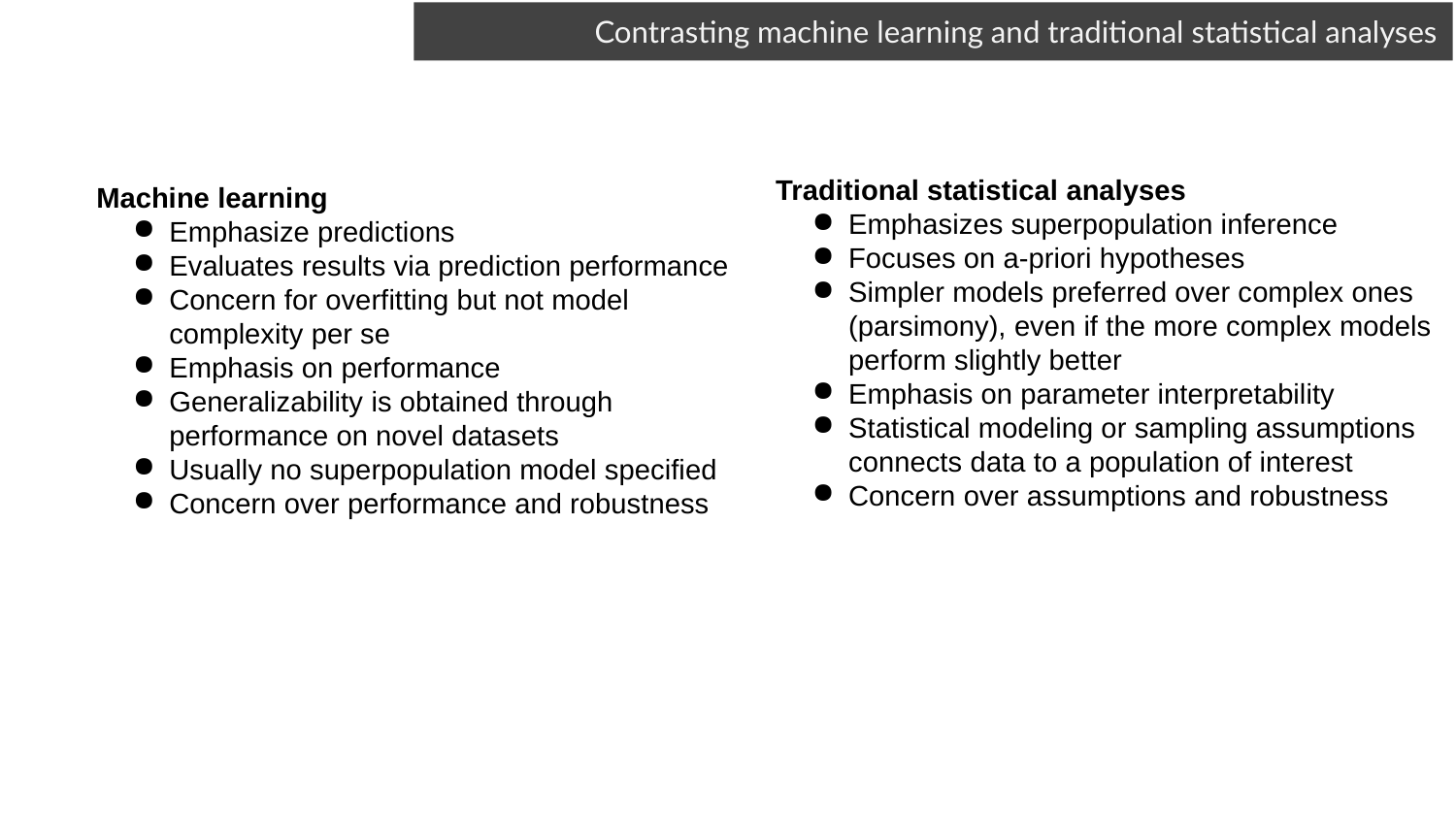

# Contrasting machine learning and traditional statistical analyses
Traditional statistical analyses
Emphasizes superpopulation inference
Focuses on a-priori hypotheses
Simpler models preferred over complex ones (parsimony), even if the more complex models perform slightly better
Emphasis on parameter interpretability
Statistical modeling or sampling assumptions connects data to a population of interest
Concern over assumptions and robustness
Machine learning
Emphasize predictions
Evaluates results via prediction performance
Concern for overfitting but not model complexity per se
Emphasis on performance
Generalizability is obtained through performance on novel datasets
Usually no superpopulation model specified
Concern over performance and robustness